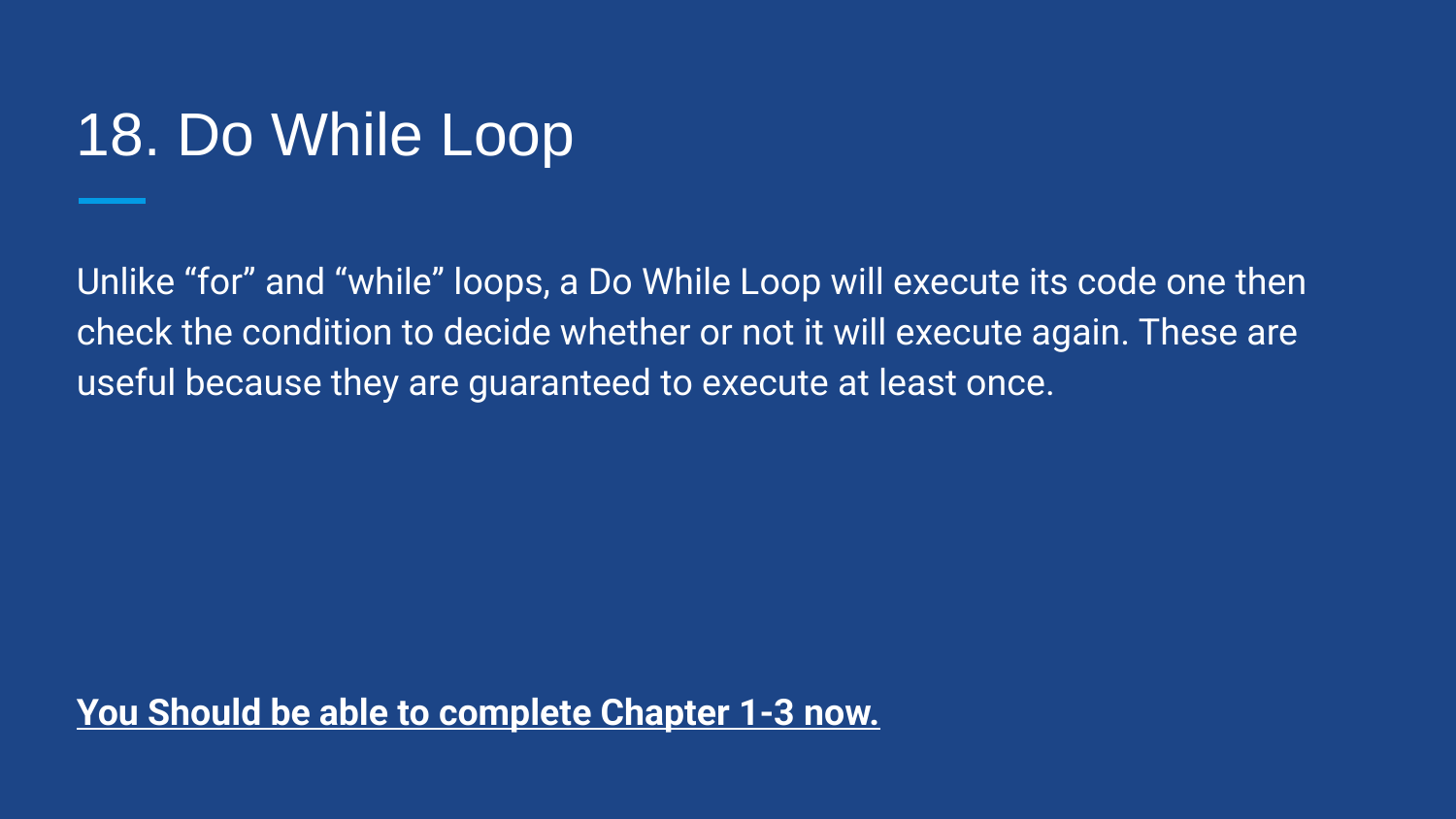

# 18. Do While Loop
Unlike “for” and “while” loops, a Do While Loop will execute its code one then check the condition to decide whether or not it will execute again. These are useful because they are guaranteed to execute at least once.

You Should be able to complete Chapter 1-3 now.